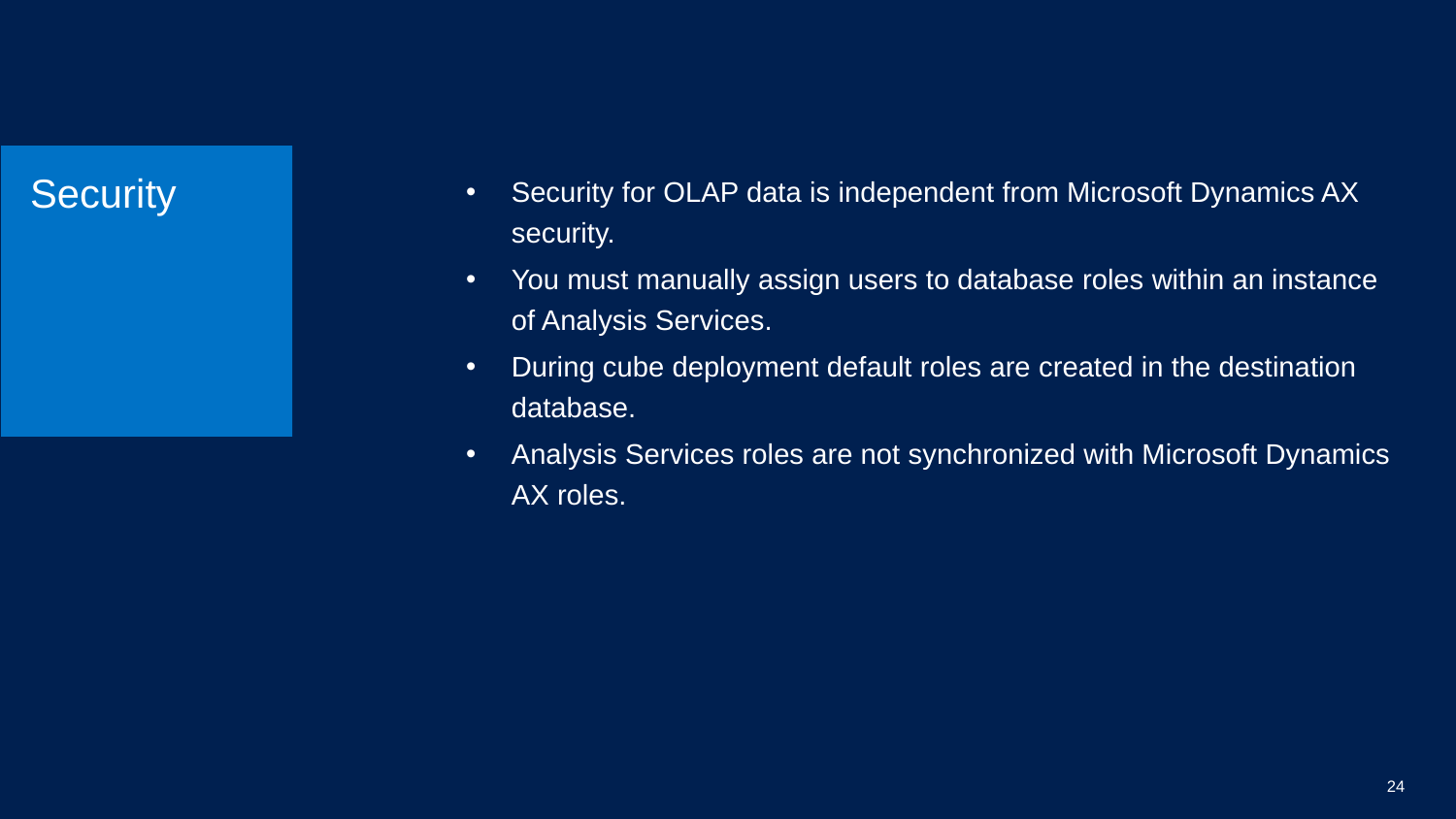

# Security
Security for OLAP data is independent from Microsoft Dynamics AX security.
You must manually assign users to database roles within an instance of Analysis Services.
During cube deployment default roles are created in the destination database.
Analysis Services roles are not synchronized with Microsoft Dynamics AX roles.
24